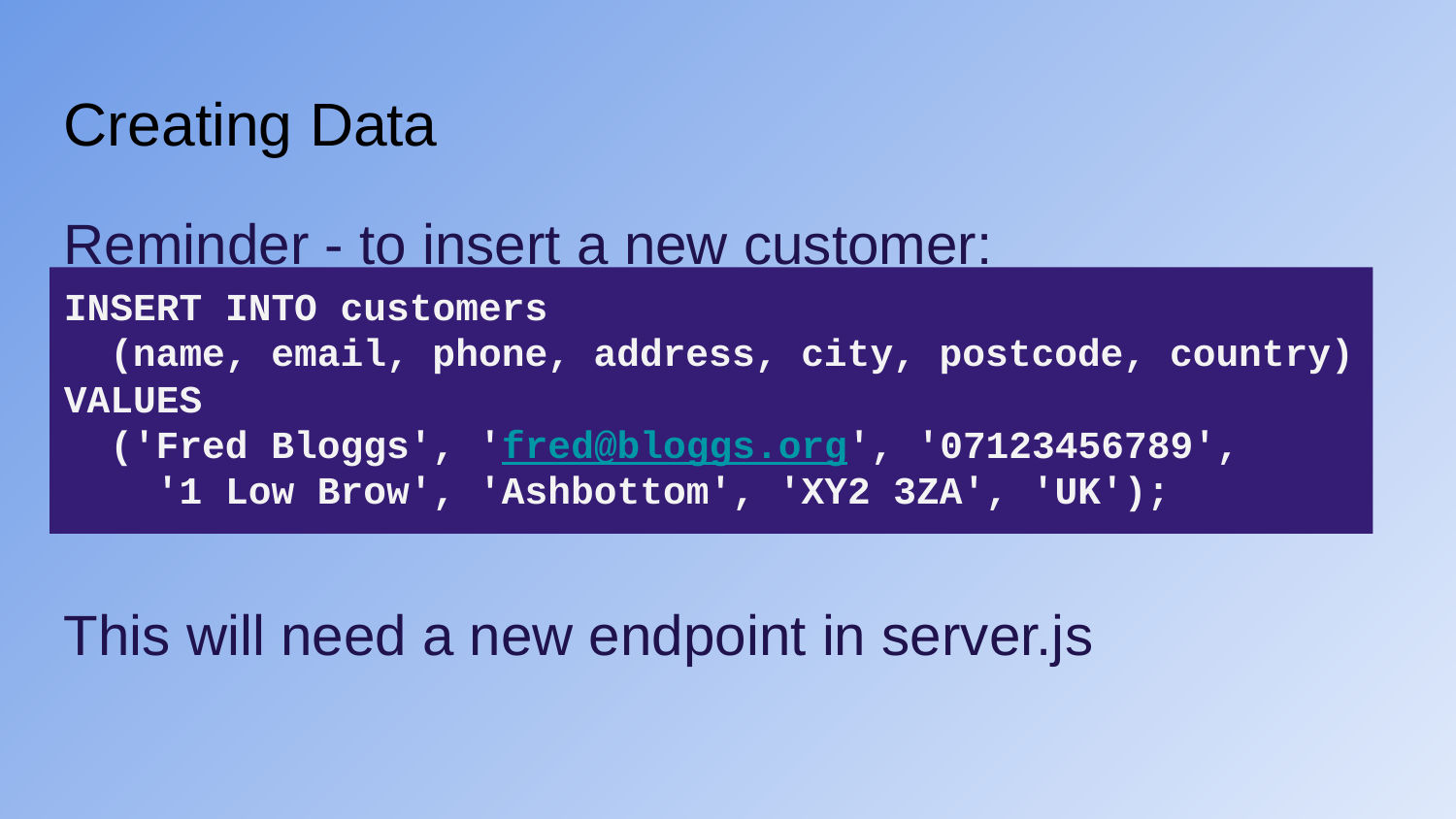

Creating Data
Reminder - to insert a new customer:

This will need a new endpoint in server.js

INSERT INTO customers
  (name, email, phone, address, city, postcode, country)
VALUES
  ('Fred Bloggs', 'fred@bloggs.org', '07123456789',
    '1 Low Brow', 'Ashbottom', 'XY2 3ZA', 'UK');